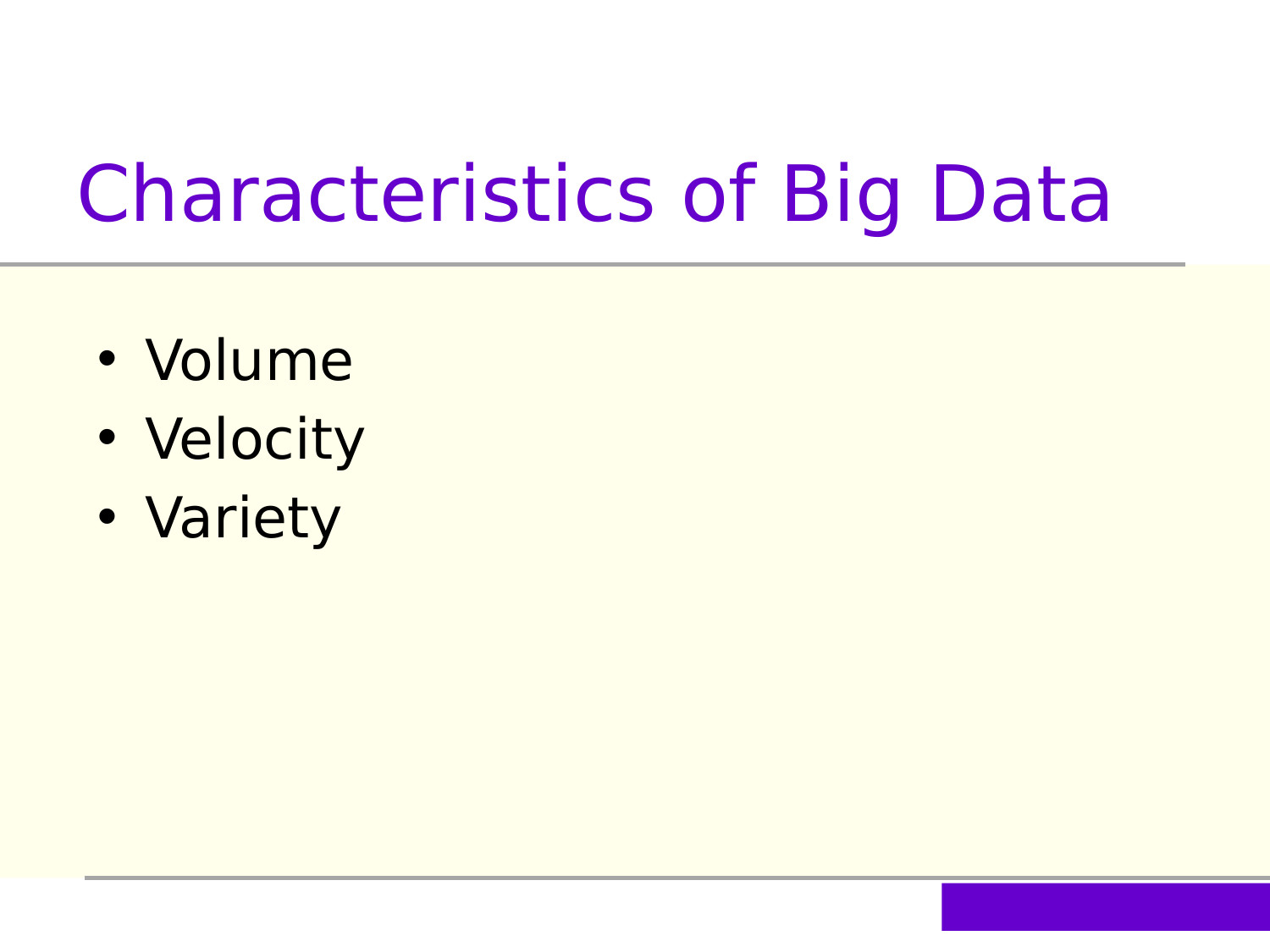

Characteristics of Big Data
Volume
Velocity
Variety